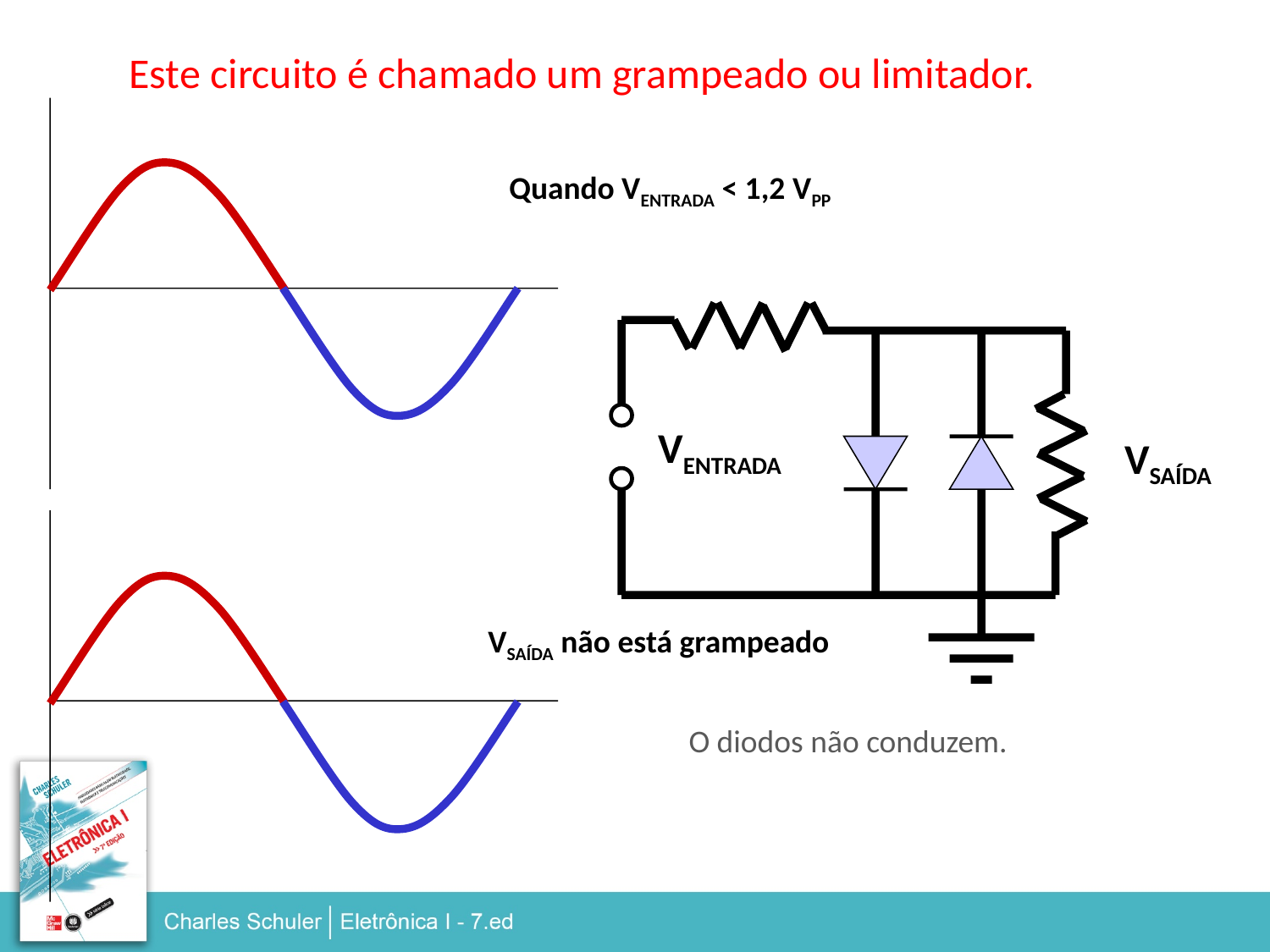

Este circuito é chamado um grampeado ou limitador.

Quando VENTRADA < 1,2 VPP

VENTRADA
VSAÍDA

VSAÍDA não está grampeado

O diodos não conduzem.